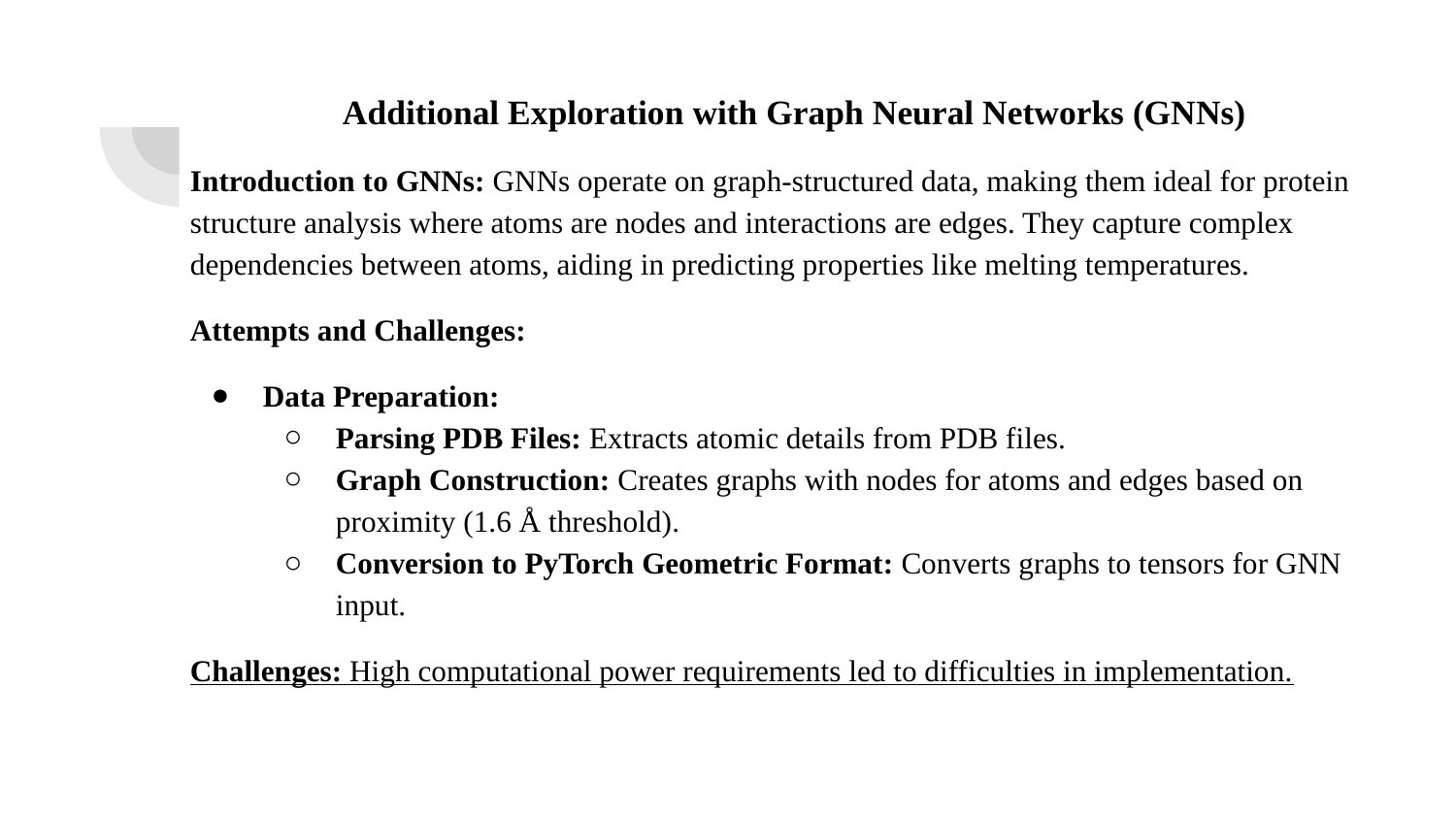

Additional Exploration with Graph Neural Networks (GNNs)
Introduction to GNNs: GNNs operate on graph-structured data, making them ideal for protein structure analysis where atoms are nodes and interactions are edges. They capture complex dependencies between atoms, aiding in predicting properties like melting temperatures.
Attempts and Challenges:
Data Preparation:
Parsing PDB Files: Extracts atomic details from PDB files.
Graph Construction: Creates graphs with nodes for atoms and edges based on proximity (1.6 Å threshold).
Conversion to PyTorch Geometric Format: Converts graphs to tensors for GNN input.
Challenges: High computational power requirements led to difficulties in implementation.